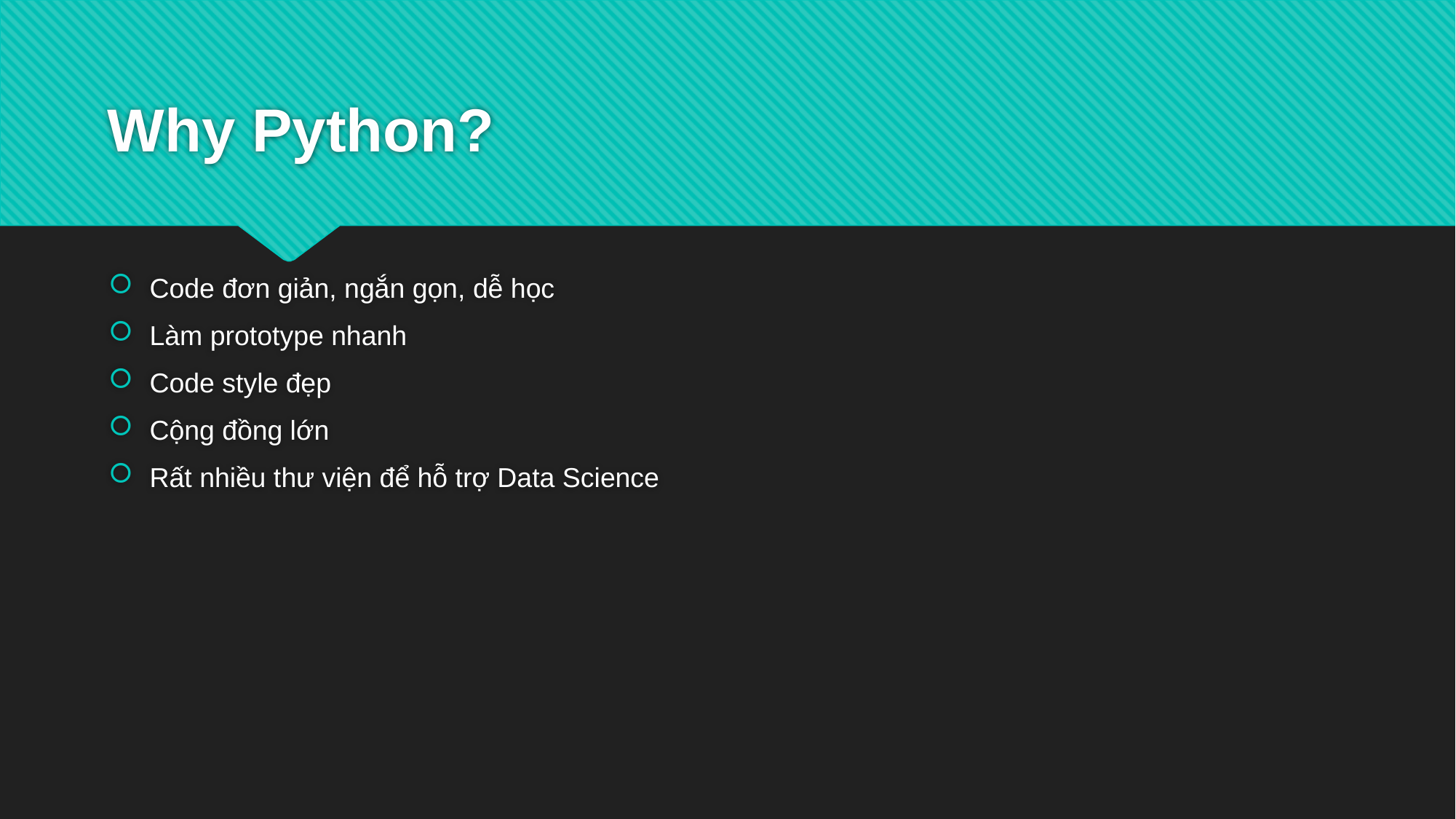

# Why Python?
Code đơn giản, ngắn gọn, dễ học
Làm prototype nhanh
Code style đẹp
Cộng đồng lớn
Rất nhiều thư viện để hỗ trợ Data Science